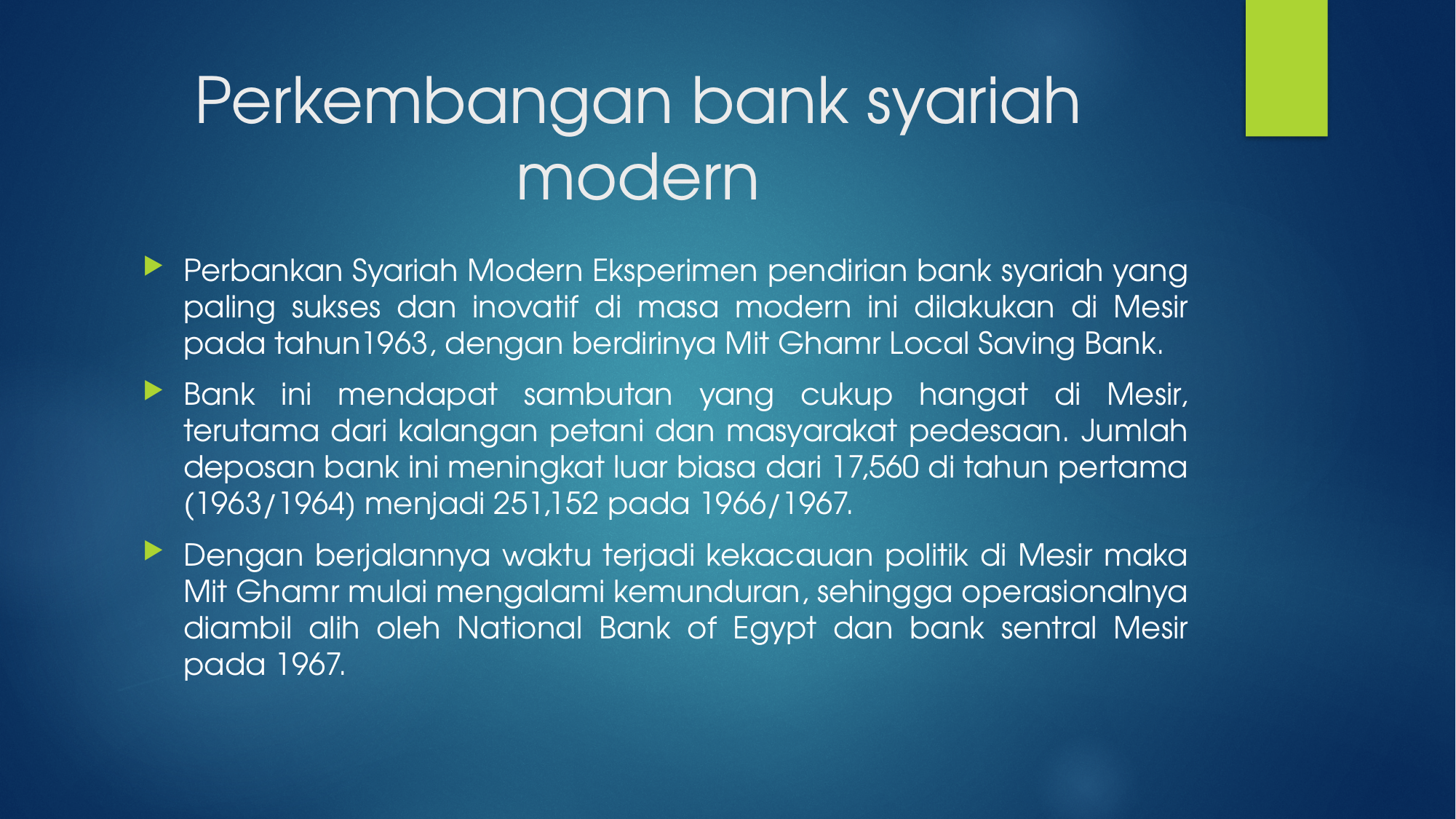

# Perkembangan bank syariah modern
Perbankan Syariah Modern Eksperimen pendirian bank syariah yang paling sukses dan inovatif di masa modern ini dilakukan di Mesir pada tahun1963, dengan berdirinya Mit Ghamr Local Saving Bank.
Bank ini mendapat sambutan yang cukup hangat di Mesir, terutama dari kalangan petani dan masyarakat pedesaan. Jumlah deposan bank ini meningkat luar biasa dari 17,560 di tahun pertama (1963/1964) menjadi 251,152 pada 1966/1967.
Dengan berjalannya waktu terjadi kekacauan politik di Mesir maka Mit Ghamr mulai mengalami kemunduran, sehingga operasionalnya diambil alih oleh National Bank of Egypt dan bank sentral Mesir pada 1967.